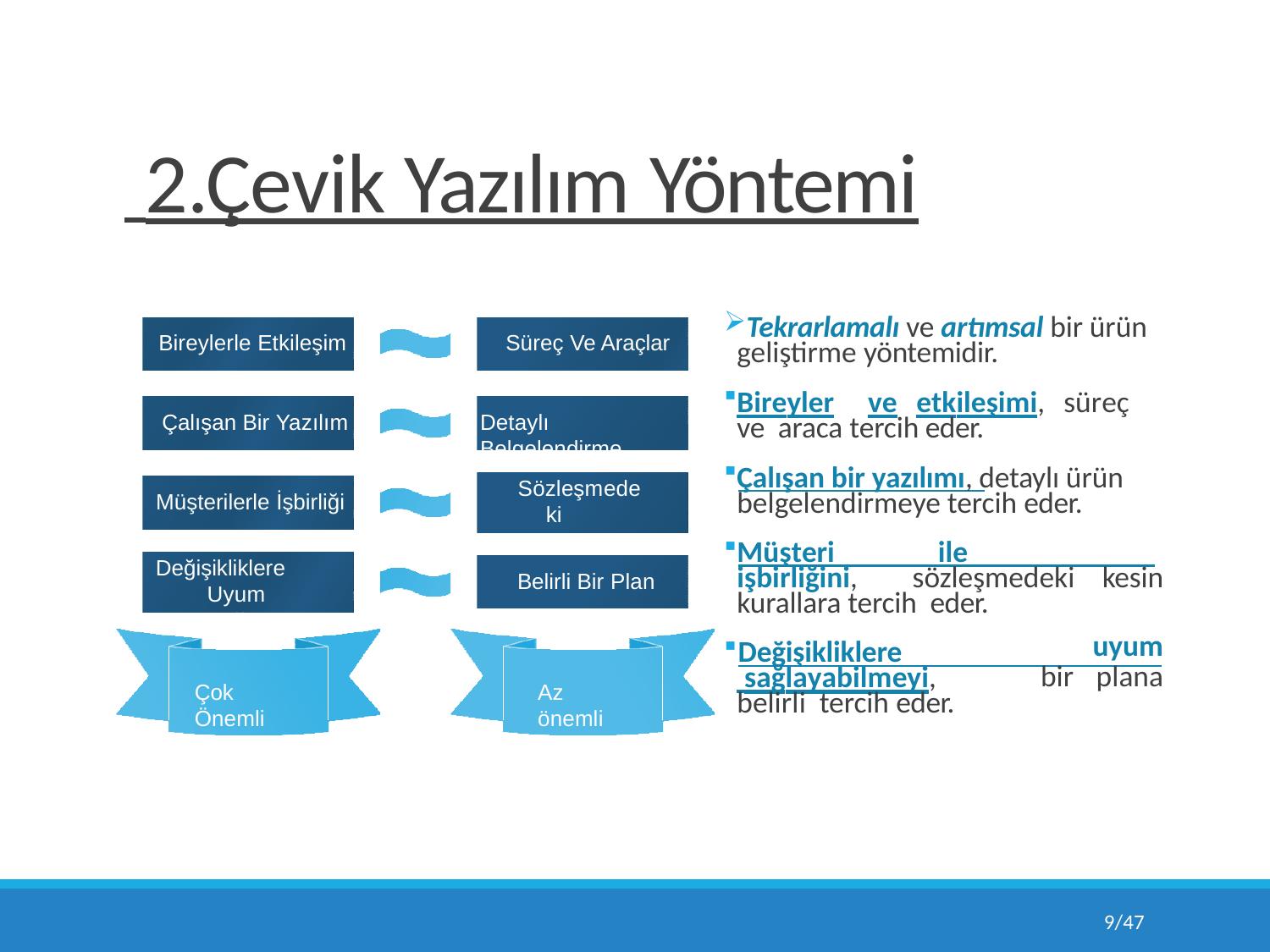

# 2.Çevik Yazılım Yöntemi
Tekrarlamalı ve artımsal bir ürün  geliştirme yöntemidir.
Bireyler	ve	etkileşimi,	süreç	ve  araca tercih eder.
Çalışan bir yazılımı, detaylı ürün  belgelendirmeye tercih eder.

Bireylerle Etkileşim
Süreç Ve Araçlar

Çalışan Bir Yazılım
Detaylı Belgelendirme

Sözleşmedeki  Kurallar

Müşterilerle İşbirliği

Müşteri	ile	işbirliğini,  sözleşmedeki kesin kurallara tercih  eder.
Değişikliklere Uyum  Sağlama

Belirli Bir Plan

Değişikliklere
uyum
bir	plana

 sağlayabilmeyi,	belirli  tercih eder.

Çok Önemli
Az önemli
9/47